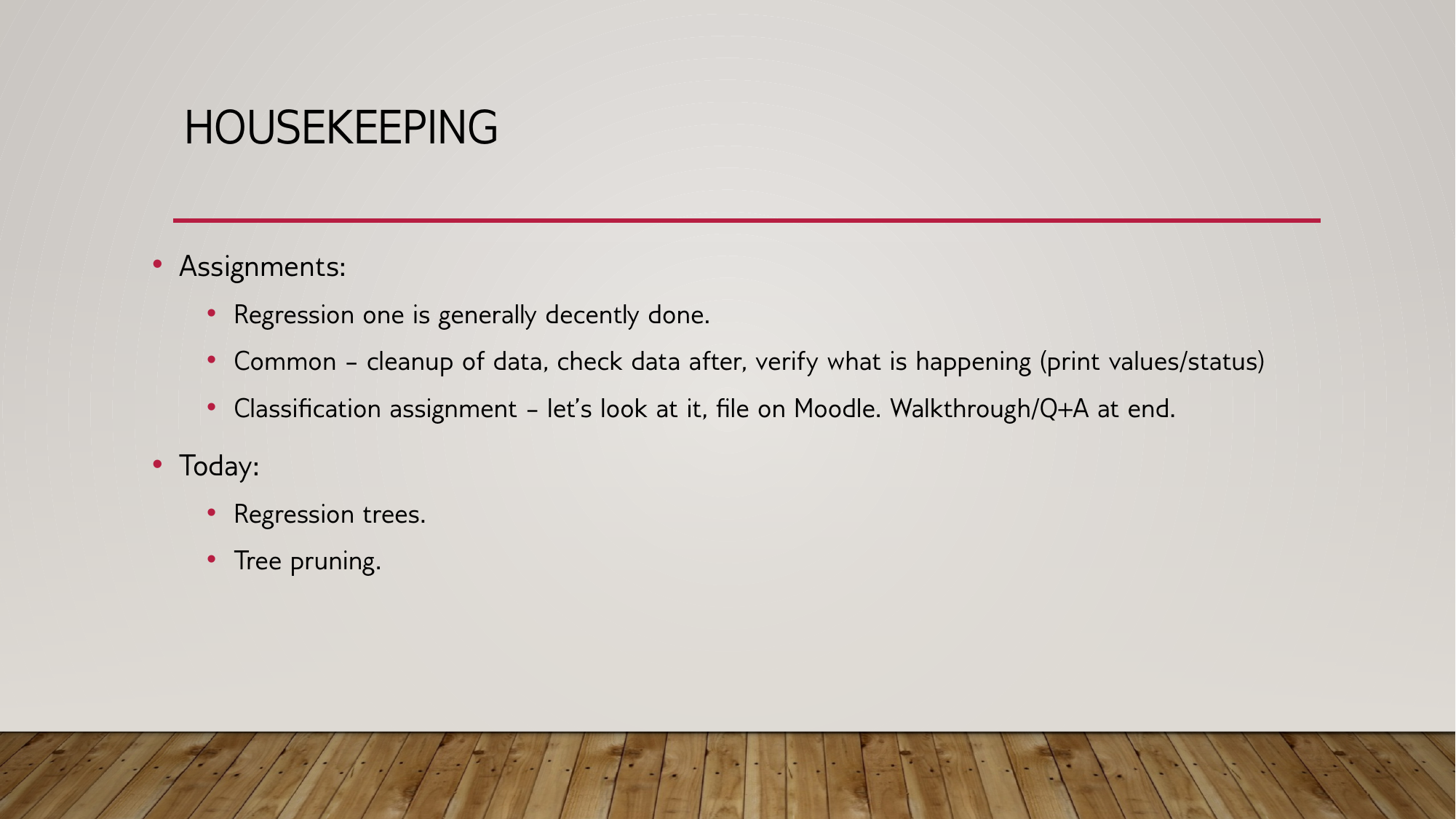

# Housekeeping
Assignments:
Regression one is generally decently done.
Common – cleanup of data, check data after, verify what is happening (print values/status)
Classification assignment – let’s look at it, file on Moodle. Walkthrough/Q+A at end.
Today:
Regression trees.
Tree pruning.